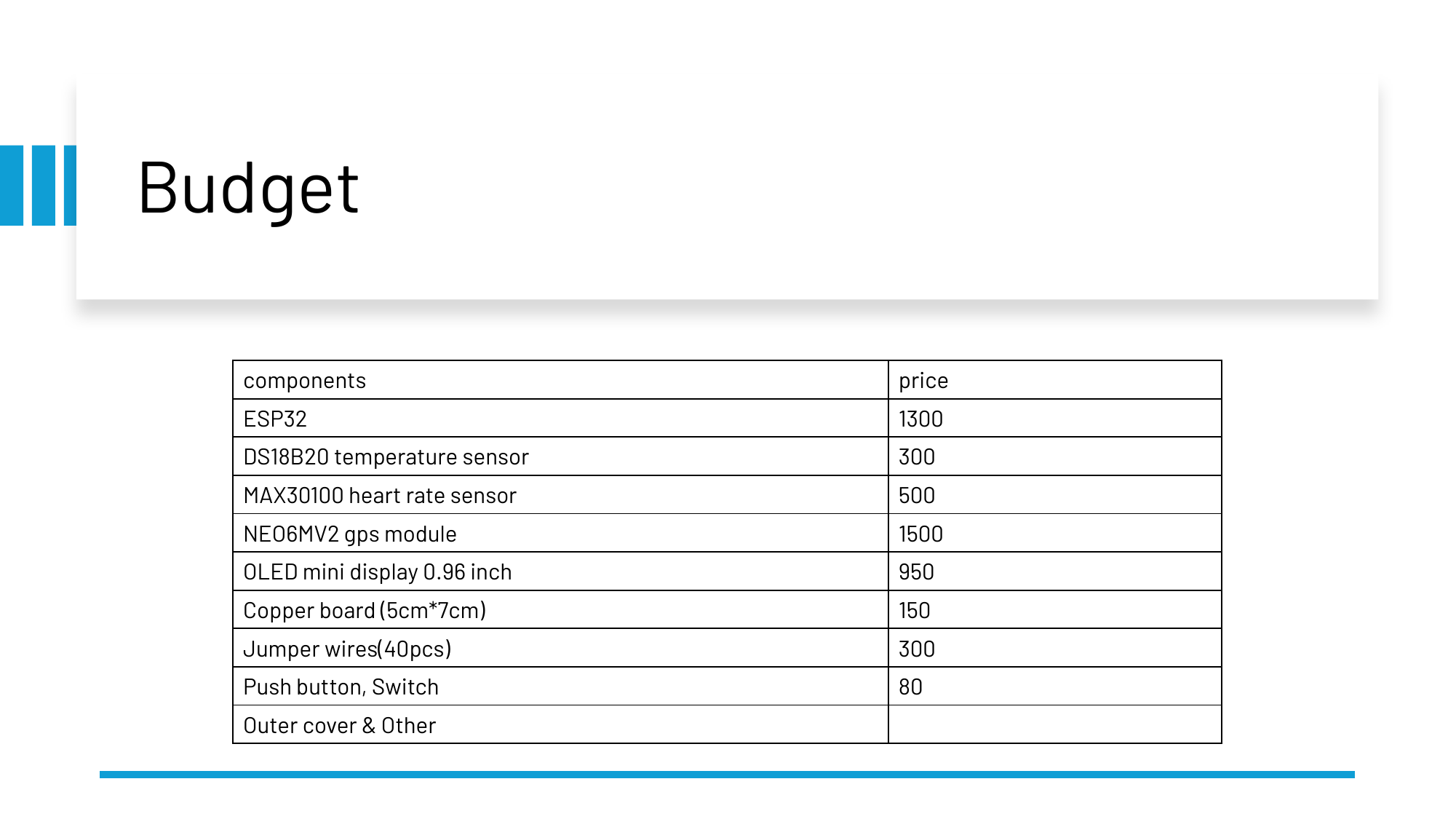

# Budget

| components | price |
| --- | --- |
| ESP32 | 1300 |
| DS18B20 temperature sensor | 300 |
| MAX30100 heart rate sensor | 500 |
| NEO6MV2 gps module | 1500 |
| OLED mini display 0.96 inch | 950 |
| Copper board (5cm\*7cm) | 150 |
| Jumper wires(40pcs) | 300 |
| Push button, Switch | 80 |
| Outer cover & Other |  |
10